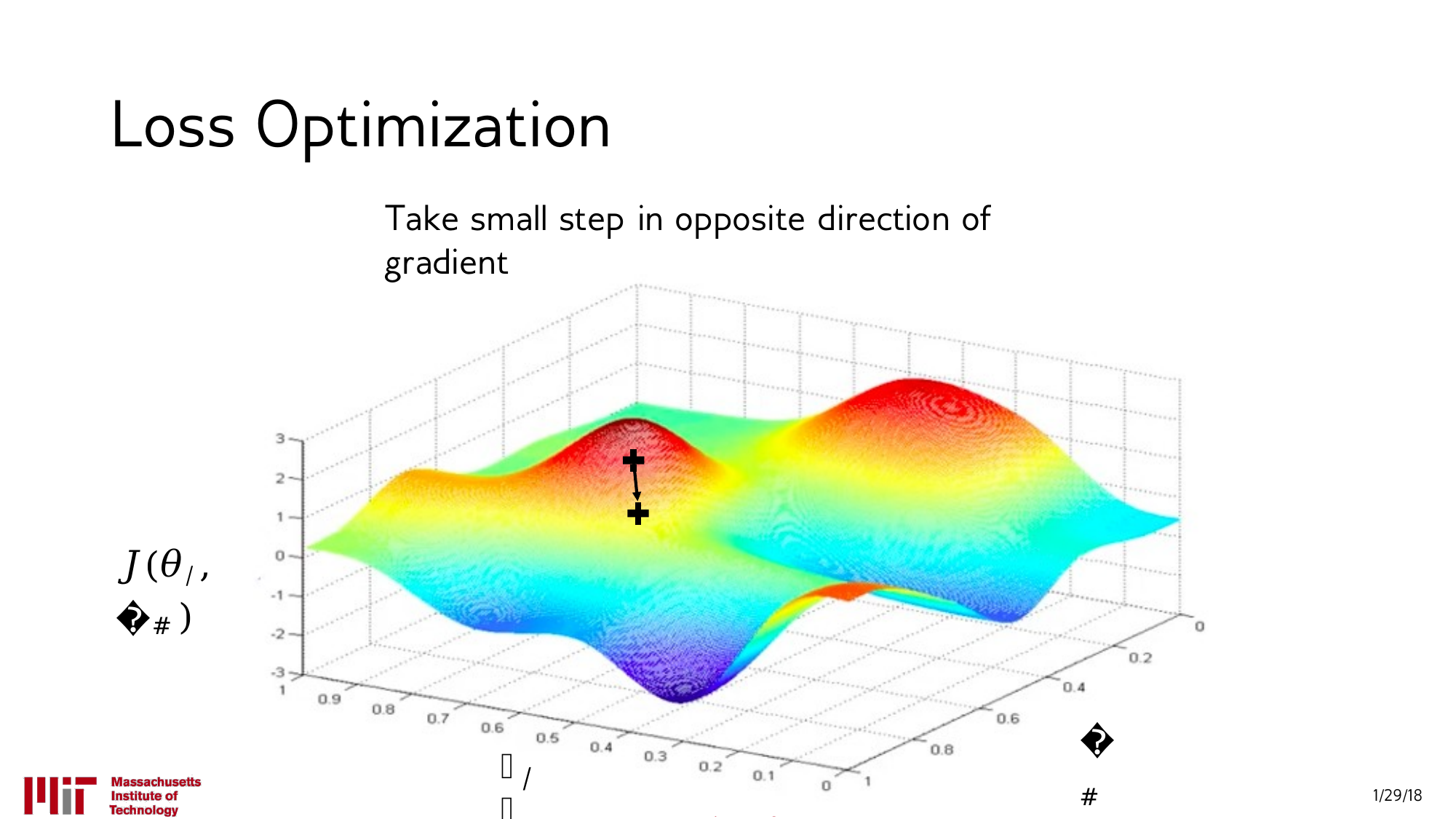

# Loss Optimization
Take small step in opposite direction of gradient

𝐽(𝜃/, �# )
�#
𝜃
/
6.S191 Introduction to Deep Learning
introtodeeplearning.com
1/29/18